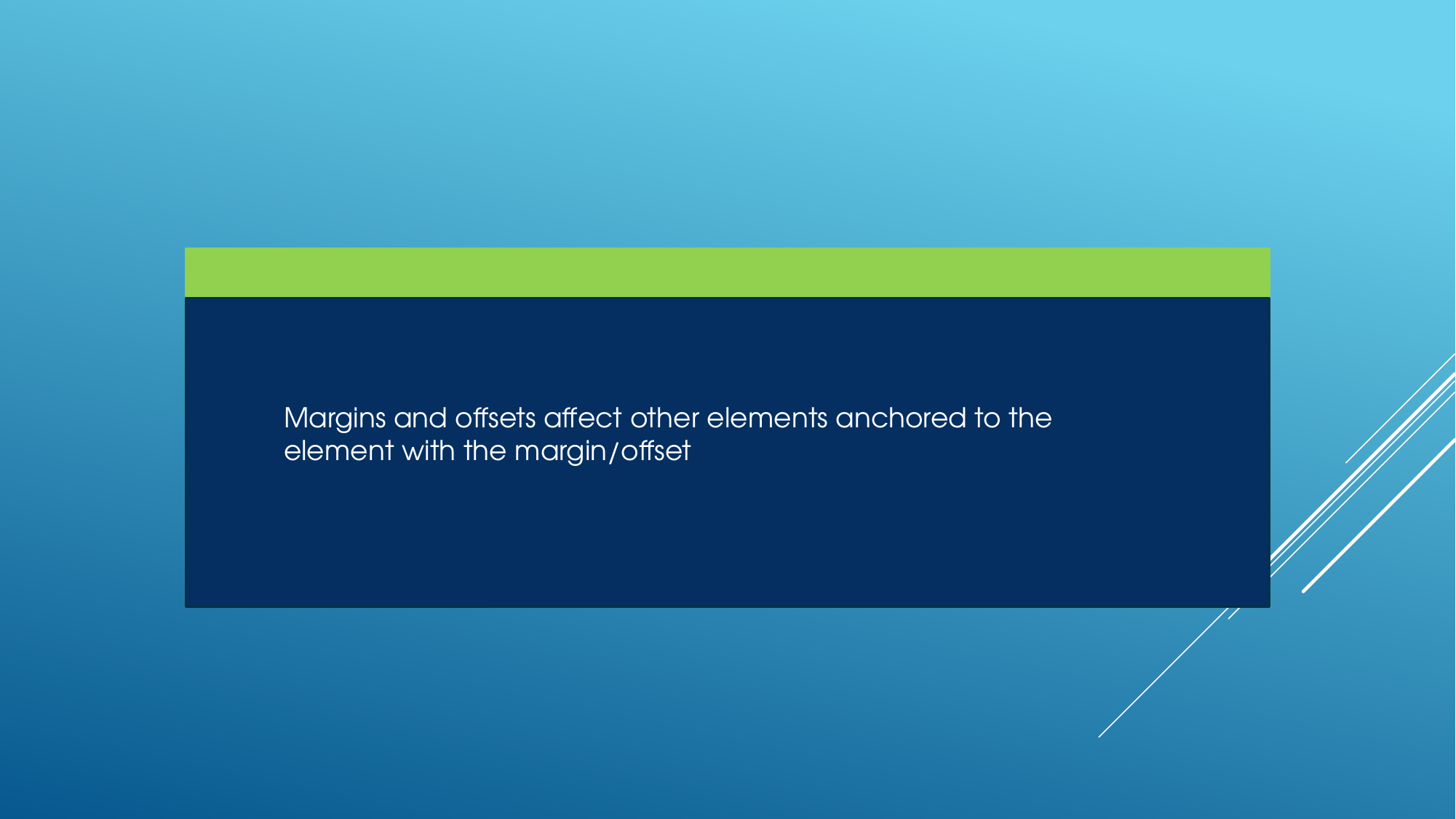

Margins and offsets affect other elements anchored to the element with the margin/offset